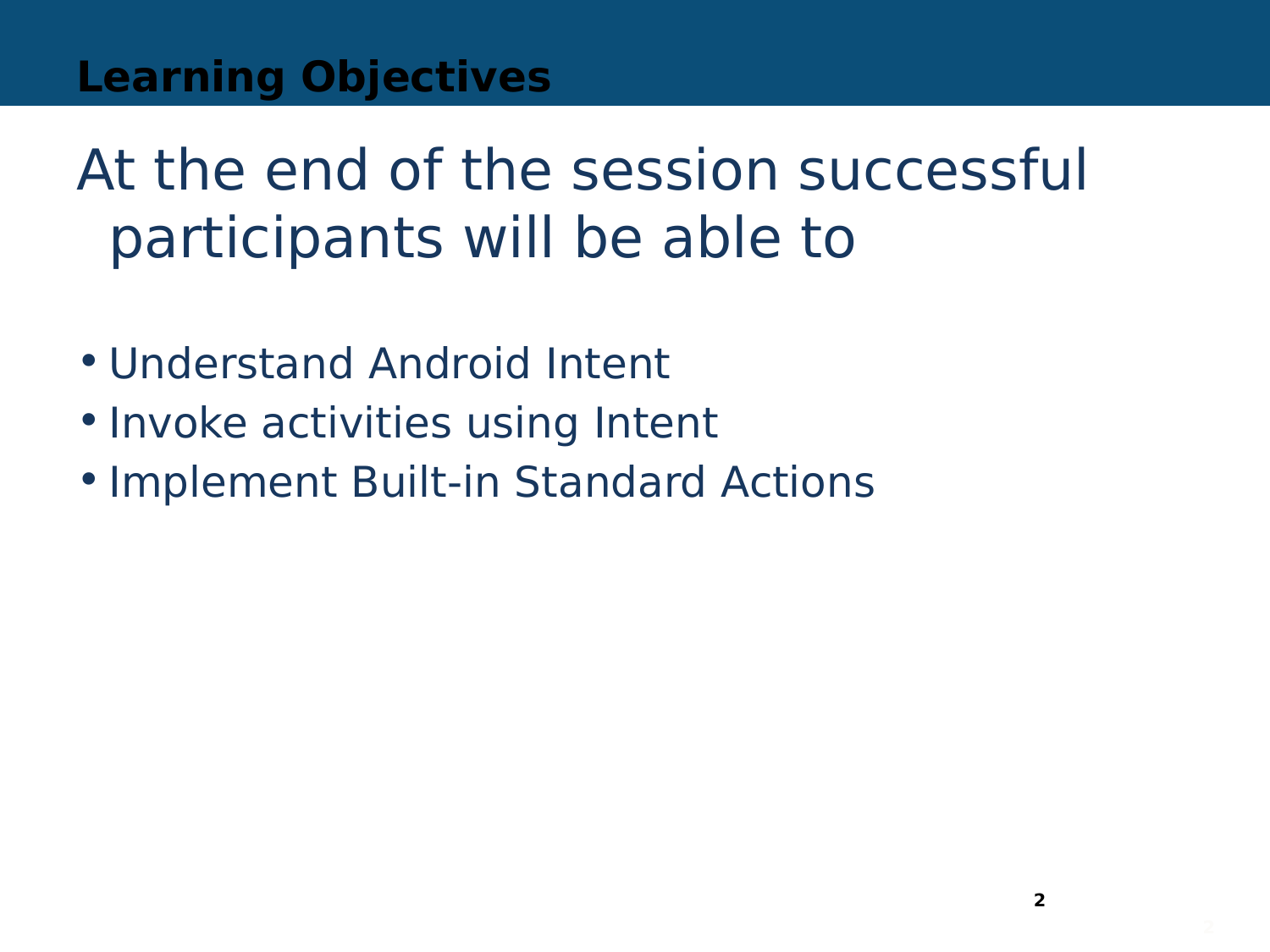

# Learning Objectives
At the end of the session successful participants will be able to

Understand Android Intent
Invoke activities using Intent
Implement Built-in Standard Actions

2